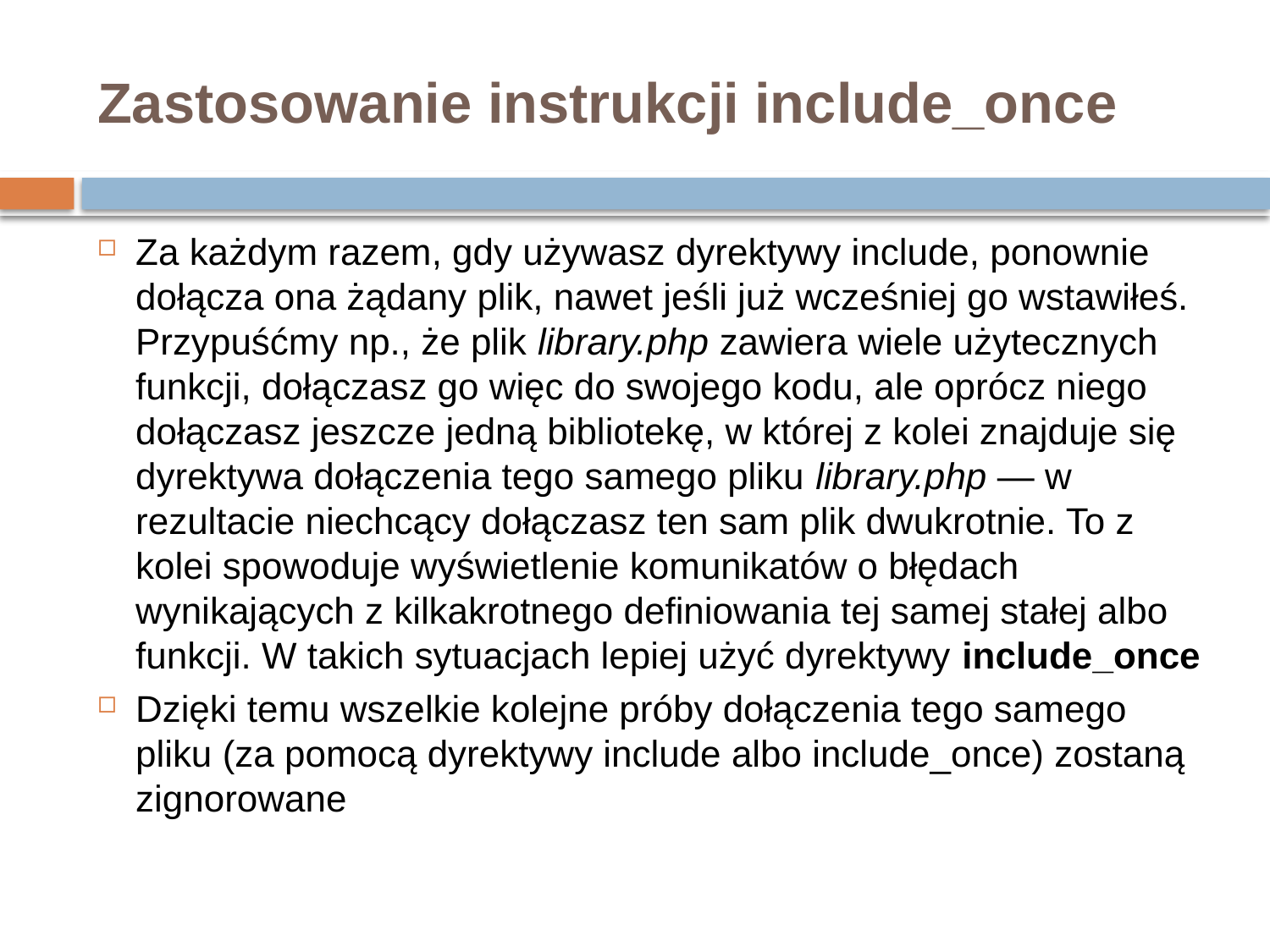

# Zastosowanie instrukcji include_once
Za każdym razem, gdy używasz dyrektywy include, ponownie dołącza ona żądany plik, nawet jeśli już wcześniej go wstawiłeś. Przypuśćmy np., że plik library.php zawiera wiele użytecznych funkcji, dołączasz go więc do swojego kodu, ale oprócz niego dołączasz jeszcze jedną bibliotekę, w której z kolei znajduje się dyrektywa dołączenia tego samego pliku library.php — w rezultacie niechcący dołączasz ten sam plik dwukrotnie. To z kolei spowoduje wyświetlenie komunikatów o błędach wynikających z kilkakrotnego definiowania tej samej stałej albo funkcji. W takich sytuacjach lepiej użyć dyrektywy include_once
Dzięki temu wszelkie kolejne próby dołączenia tego samego pliku (za pomocą dyrektywy include albo include_once) zostaną zignorowane